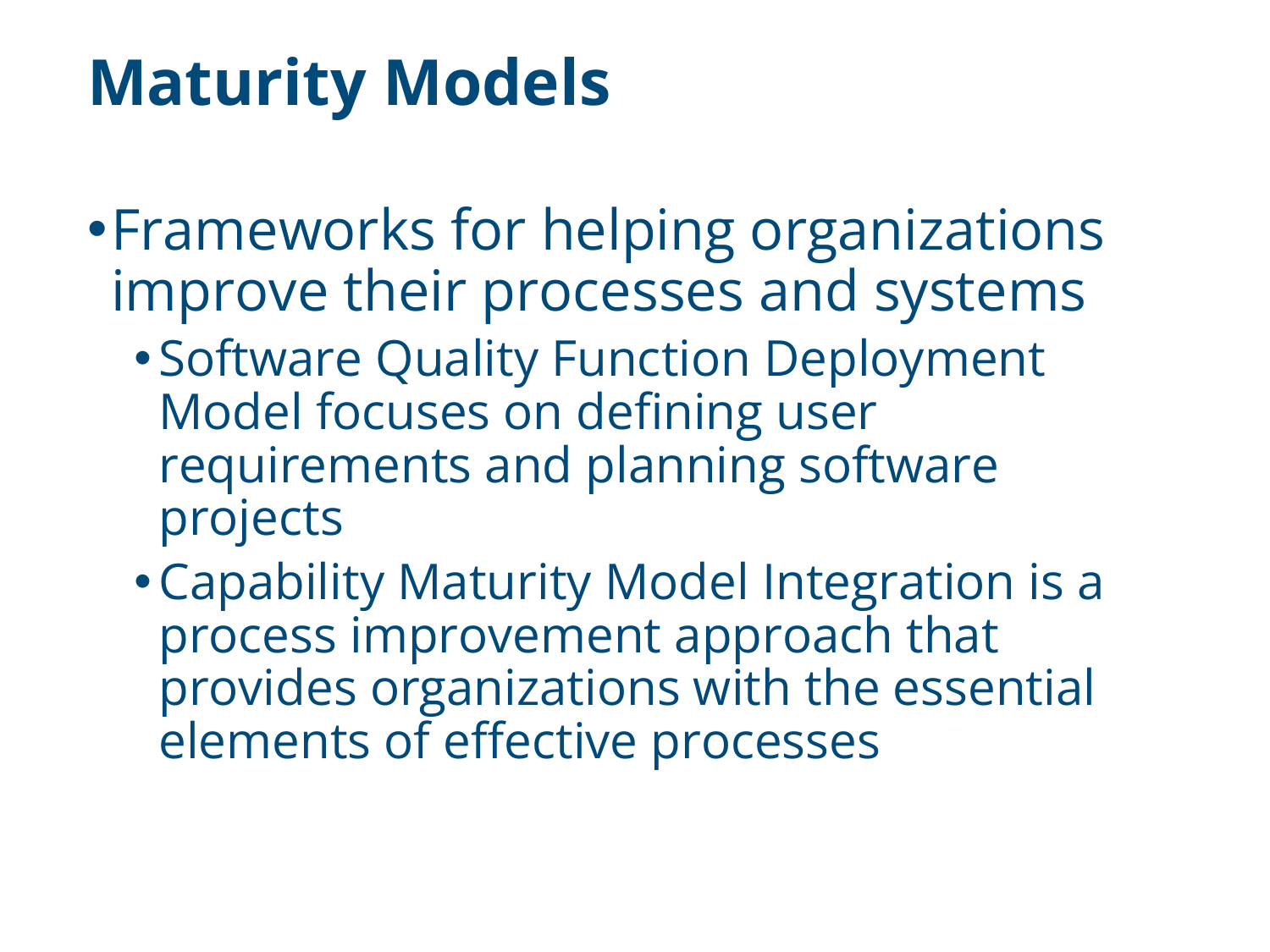

# Maturity Models
Frameworks for helping organizations improve their processes and systems
Software Quality Function Deployment Model focuses on defining user requirements and planning software projects
Capability Maturity Model Integration is a process improvement approach that provides organizations with the essential elements of effective processes